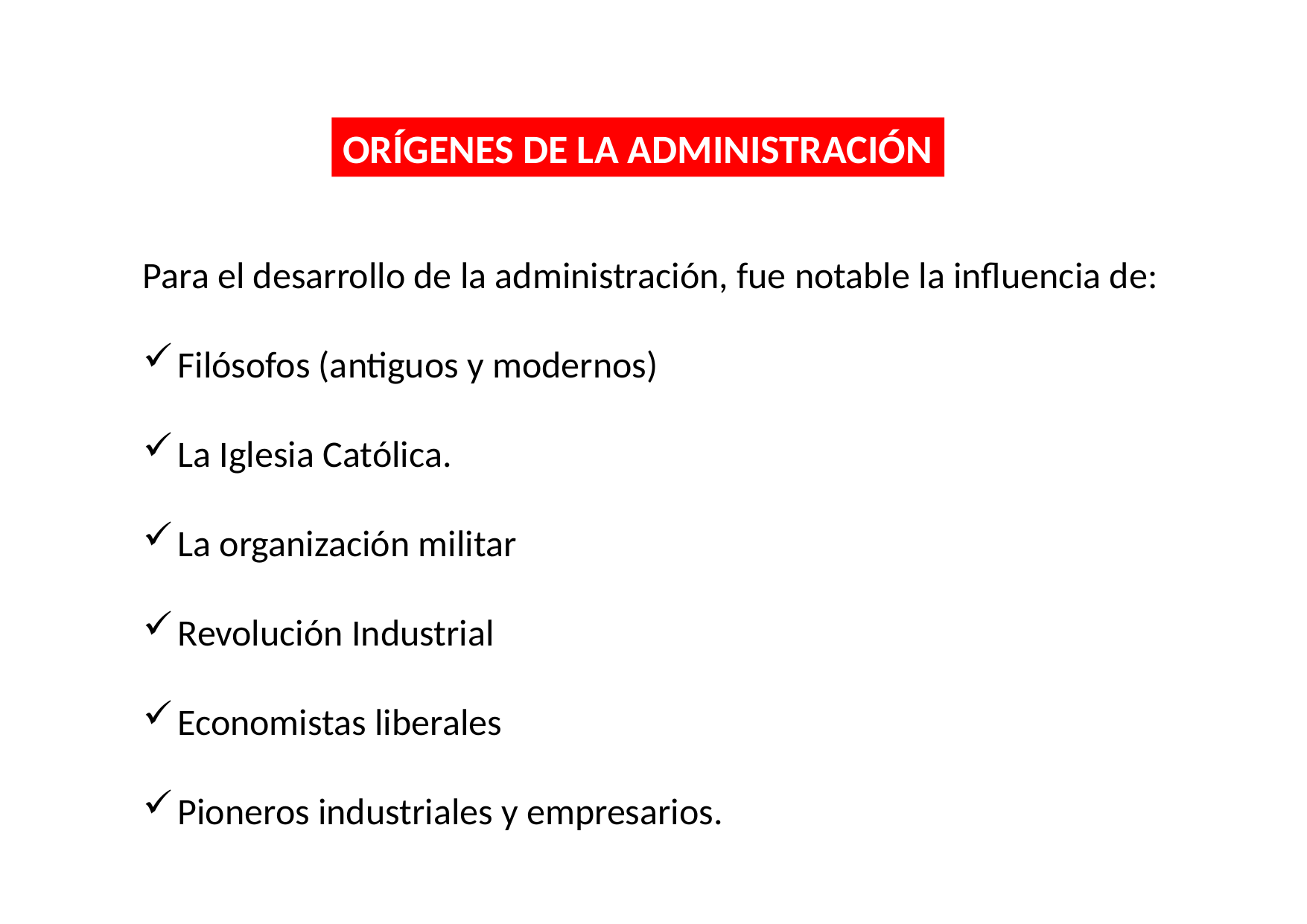

ORÍGENES DE LA ADMINISTRACIÓN

Para el desarrollo de la administración, fue notable la influencia de:

Filósofos (antiguos y modernos)

La Iglesia Católica.

La organización militar

Revolución Industrial

Economistas liberales

Pioneros industriales y empresarios.